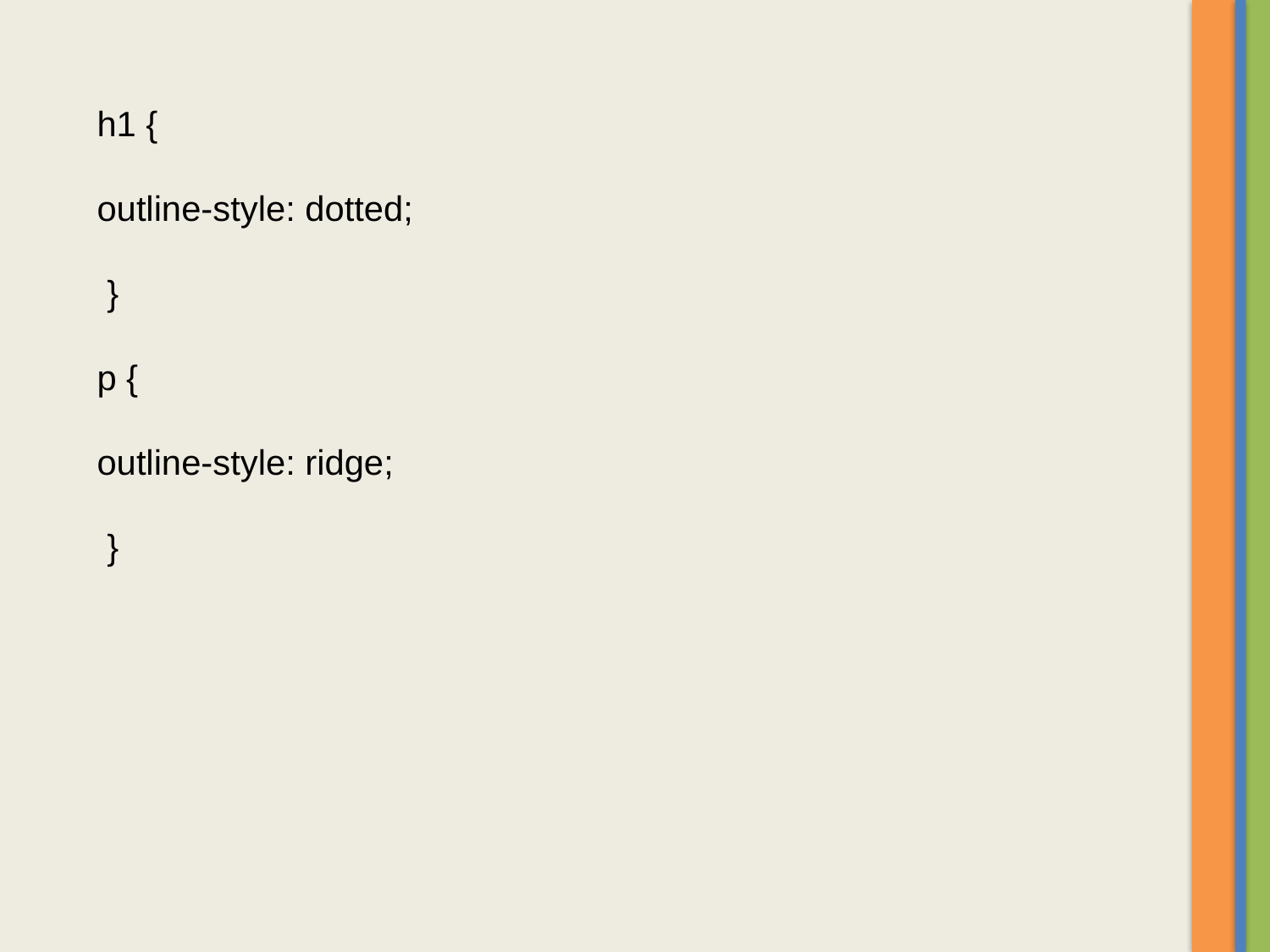

h1 {

outline-style: dotted;

 }

p {

outline-style: ridge;

 }